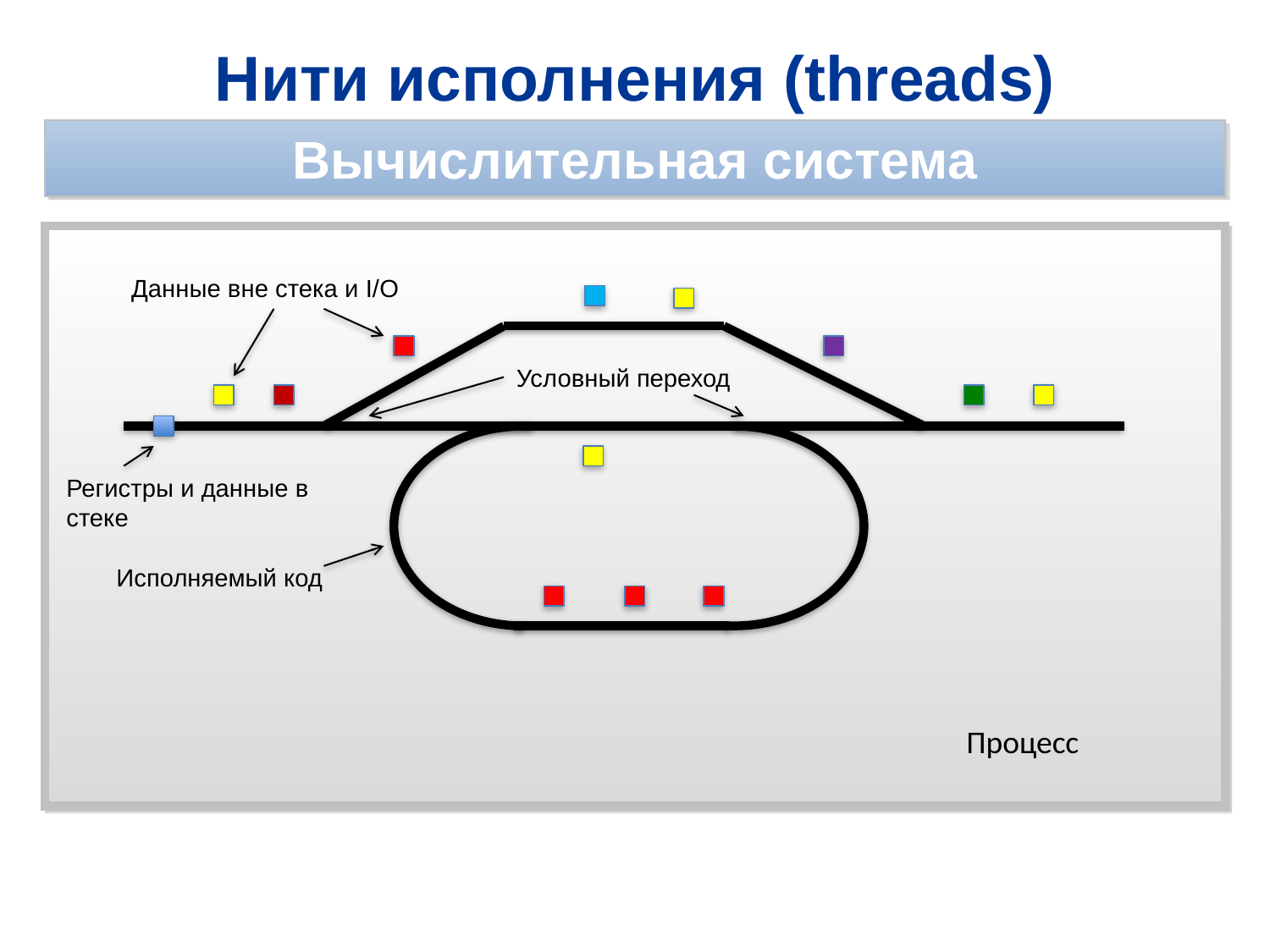

Нити исполнения (threads)
Вычислительная система

Данные вне стека и I/O

Условный переход

Регистры и данные в стеке
Исполняемый код

Процесс